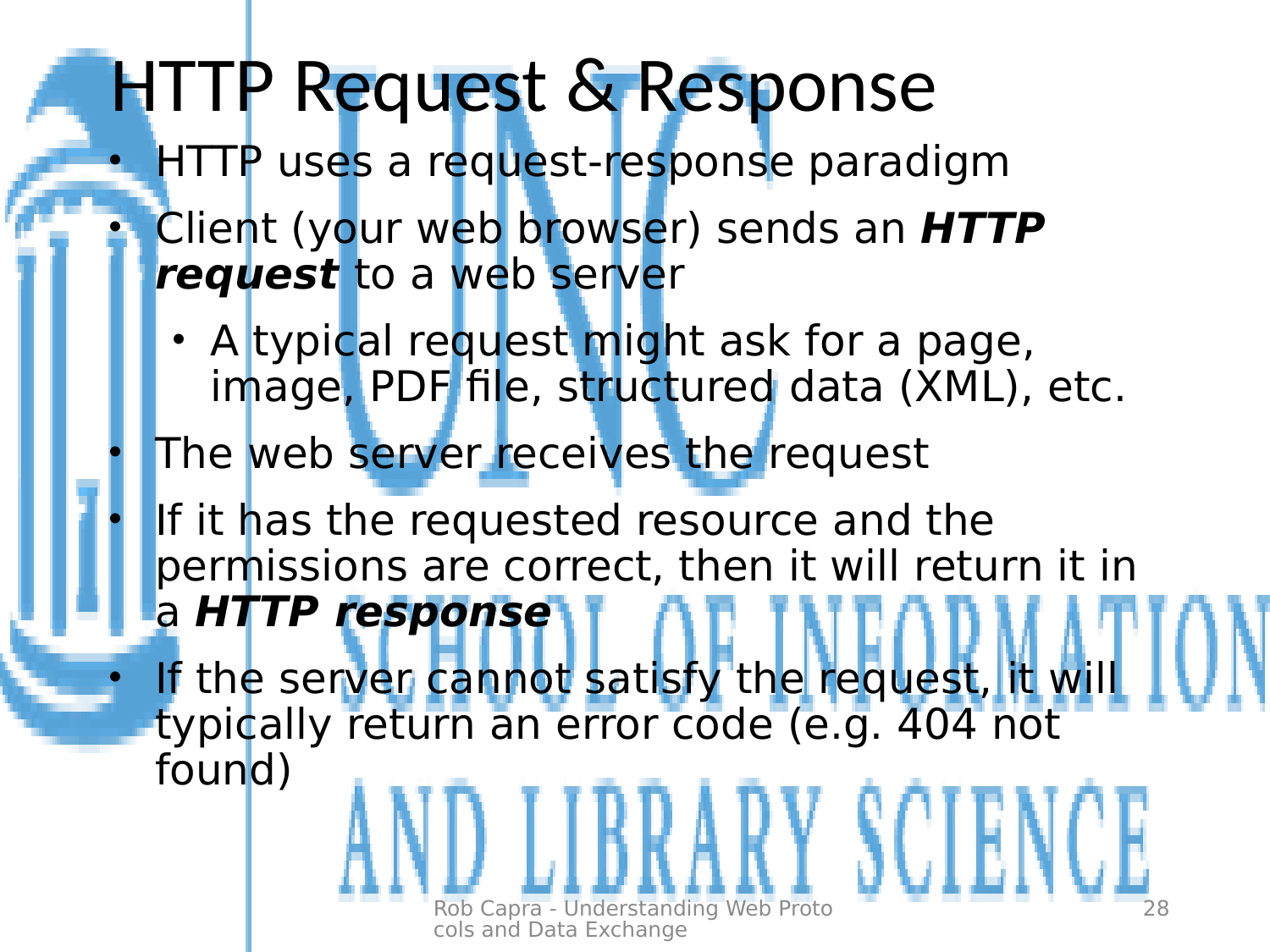

HTTP Request & Response
HTTP uses a request-response paradigm
Client (your web browser) sends an HTTP request to a web server
A typical request might ask for a page, image, PDF file, structured data (XML), etc.
The web server receives the request
If it has the requested resource and the permissions are correct, then it will return it in a HTTP response
If the server cannot satisfy the request, it will typically return an error code (e.g. 404 not found)
Rob Capra - Understanding Web Protocols and Data Exchange
28